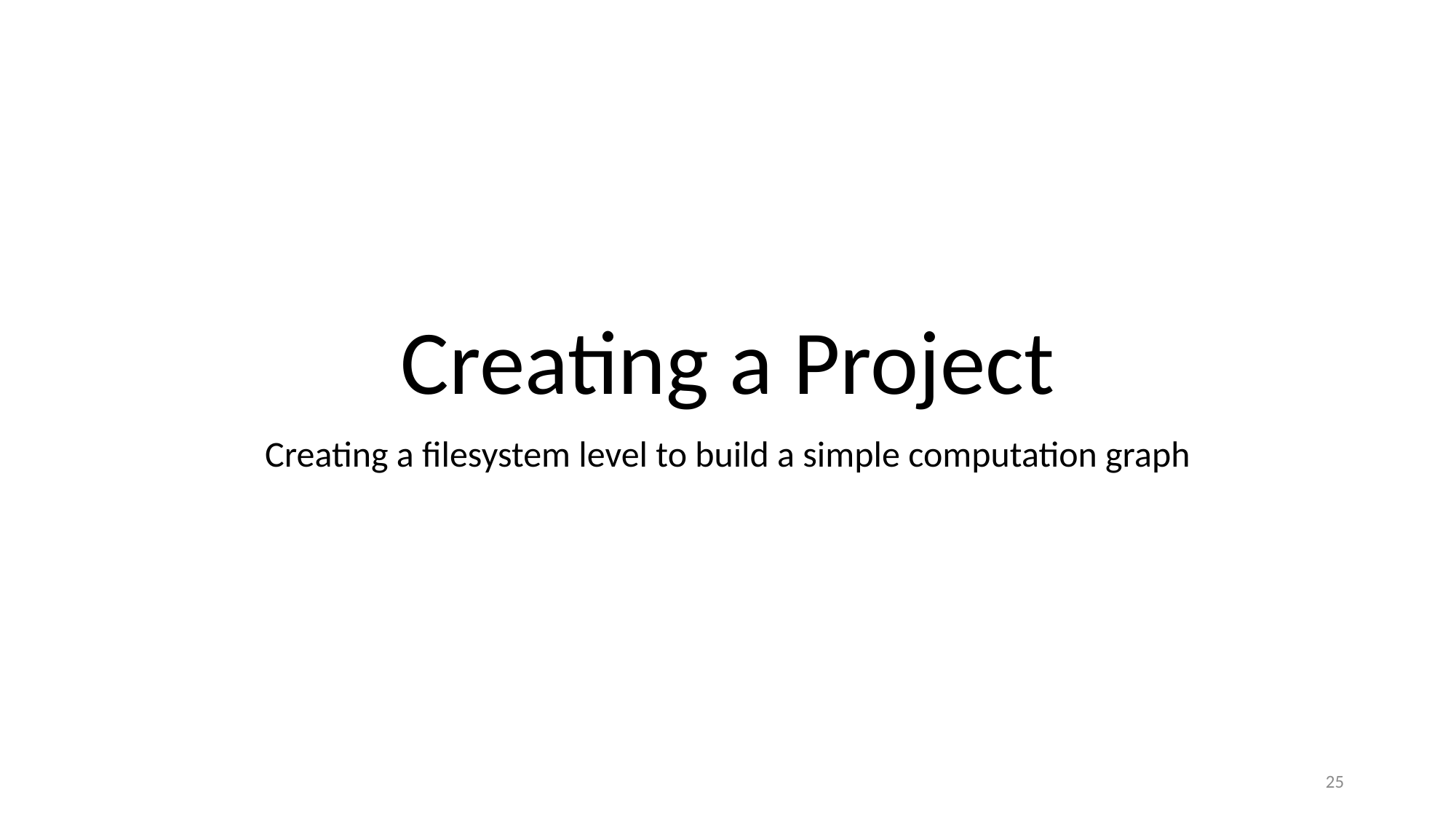

# Creating a Project
Creating a filesystem level to build a simple computation graph
25